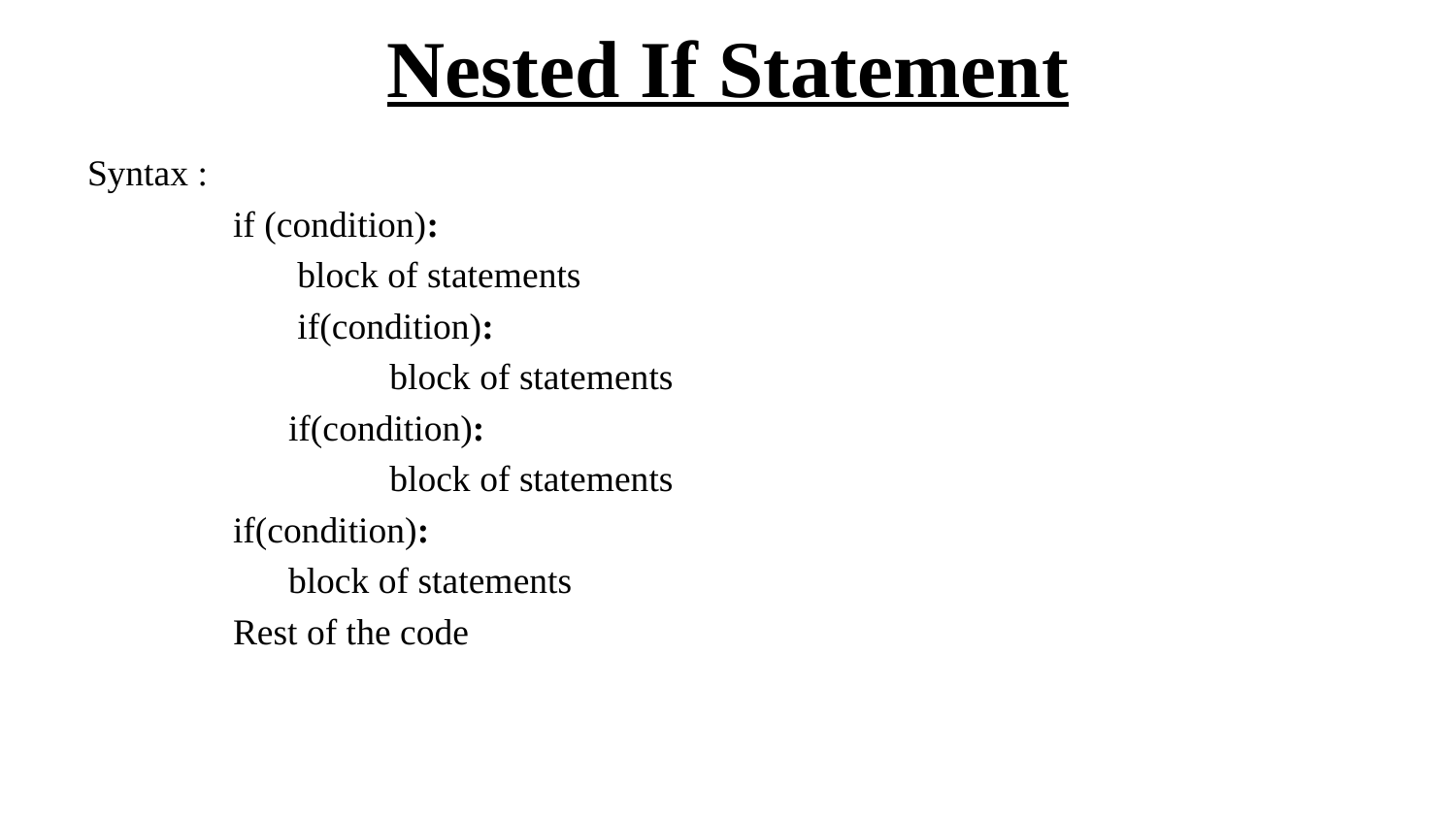

# Nested If Statement
Syntax :
	if (condition):
	       block of statements
	       if(condition):
	                 block of statements
	      if(condition):
	                 block of statements
	if(condition):
	      block of statements
	Rest of the code